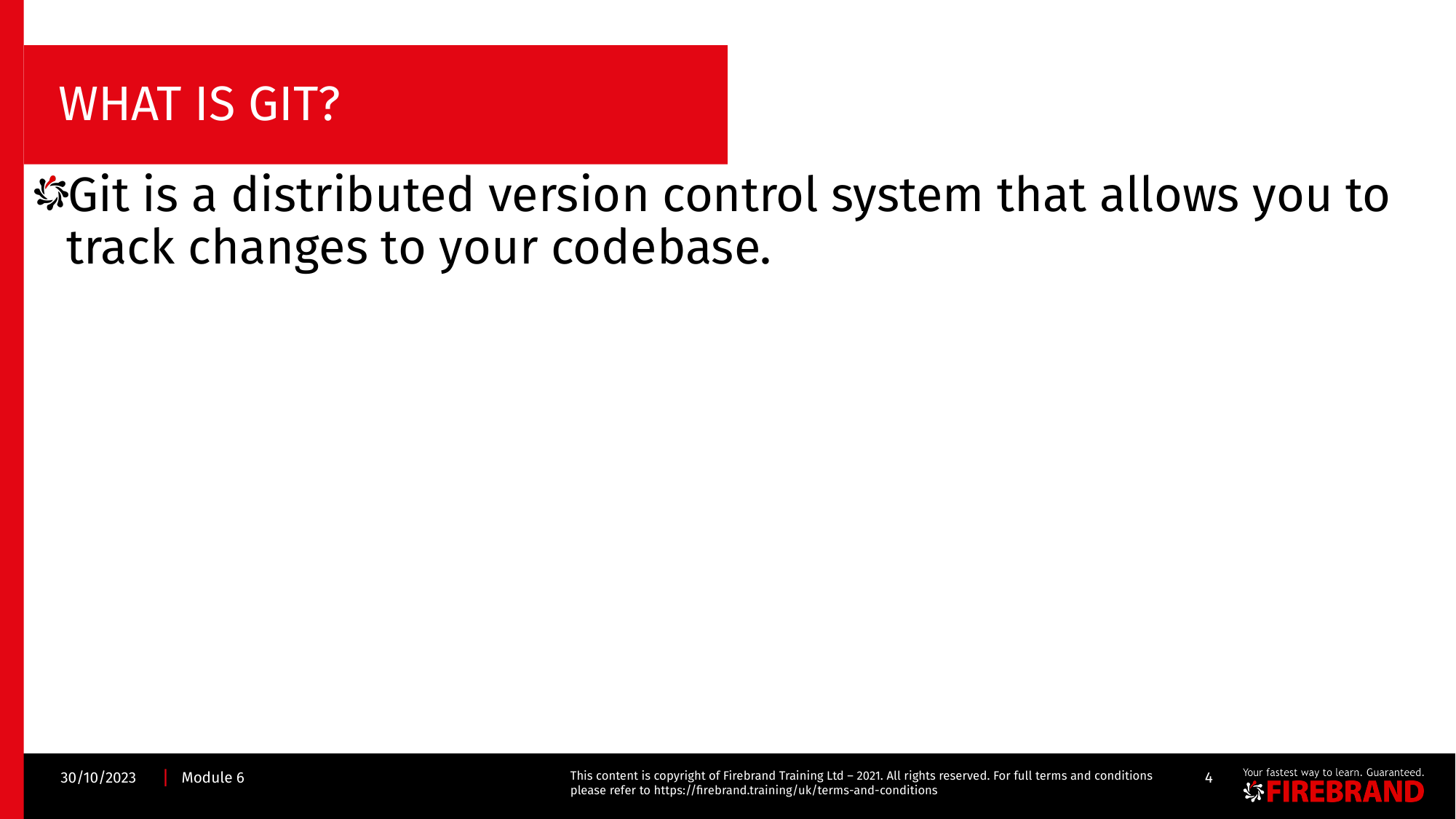

# What is Git?
Git is a distributed version control system that allows you to track changes to your codebase.
30/10/2023
Module 6
4